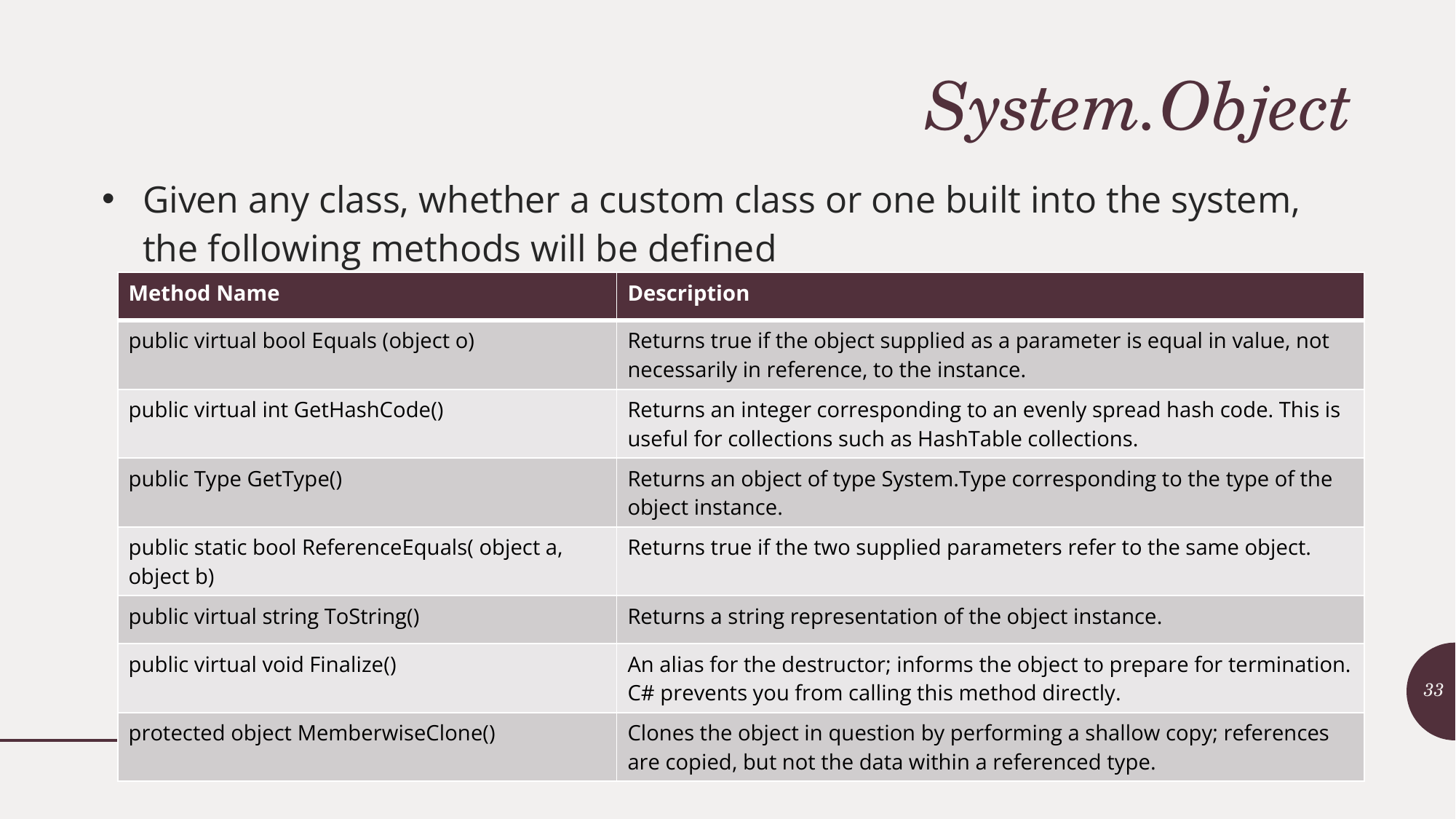

# System.Object
Given any class, whether a custom class or one built into the system, the following methods will be defined
| Method Name | Description |
| --- | --- |
| public virtual bool Equals (object o) | Returns true if the object supplied as a parameter is equal in value, not necessarily in reference, to the instance. |
| public virtual int GetHashCode() | Returns an integer corresponding to an evenly spread hash code. This is useful for collections such as HashTable collections. |
| public Type GetType() | Returns an object of type System.Type corresponding to the type of the object instance. |
| public static bool ReferenceEquals( object a, object b) | Returns true if the two supplied parameters refer to the same object. |
| public virtual string ToString() | Returns a string representation of the object instance. |
| public virtual void Finalize() | An alias for the destructor; informs the object to prepare for termination. C# prevents you from calling this method directly. |
| protected object MemberwiseClone() | Clones the object in question by performing a shallow copy; references are copied, but not the data within a referenced type. |
33